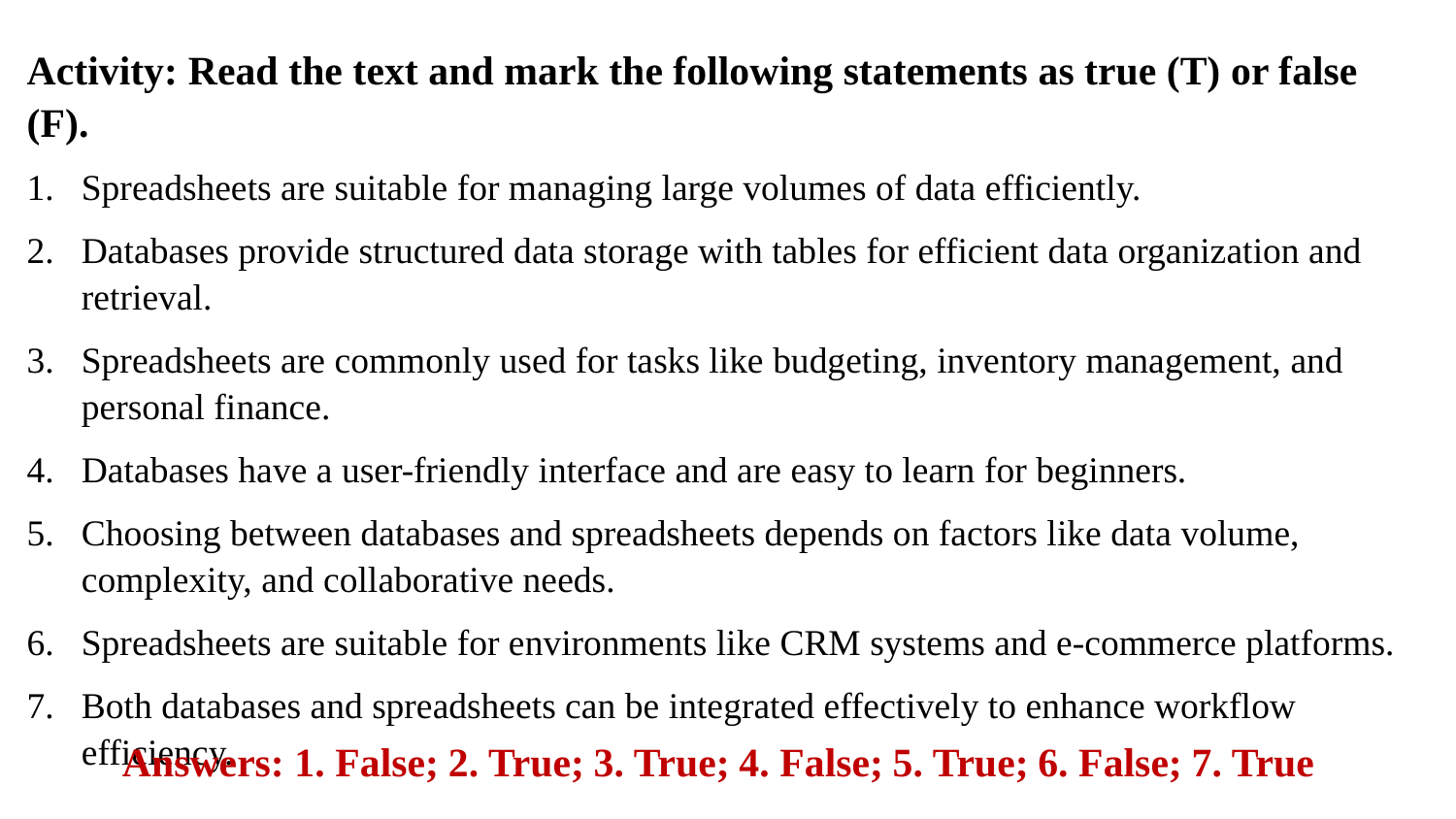

Activity: Read the text and mark the following statements as true (T) or false (F).
Spreadsheets are suitable for managing large volumes of data efficiently.
Databases provide structured data storage with tables for efficient data organization and retrieval.
Spreadsheets are commonly used for tasks like budgeting, inventory management, and personal finance.
Databases have a user-friendly interface and are easy to learn for beginners.
Choosing between databases and spreadsheets depends on factors like data volume, complexity, and collaborative needs.
Spreadsheets are suitable for environments like CRM systems and e-commerce platforms.
Both databases and spreadsheets can be integrated effectively to enhance workflow efficiency.
Answers: 1. False; 2. True; 3. True; 4. False; 5. True; 6. False; 7. True